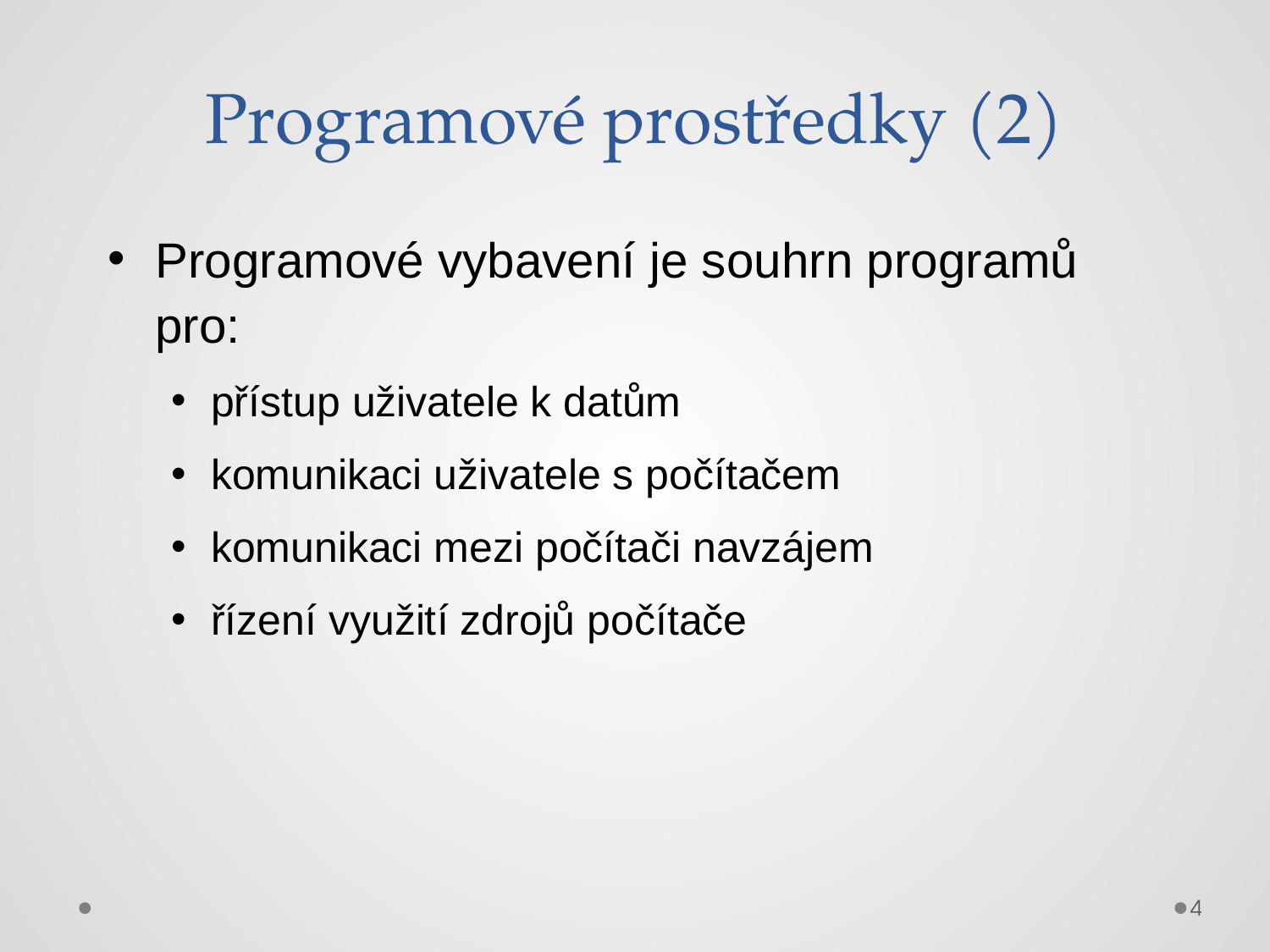

# Programové prostředky (2)
Programové vybavení je souhrn programů pro:
přístup uživatele k datům
komunikaci uživatele s počítačem
komunikaci mezi počítači navzájem
řízení využití zdrojů počítače
4